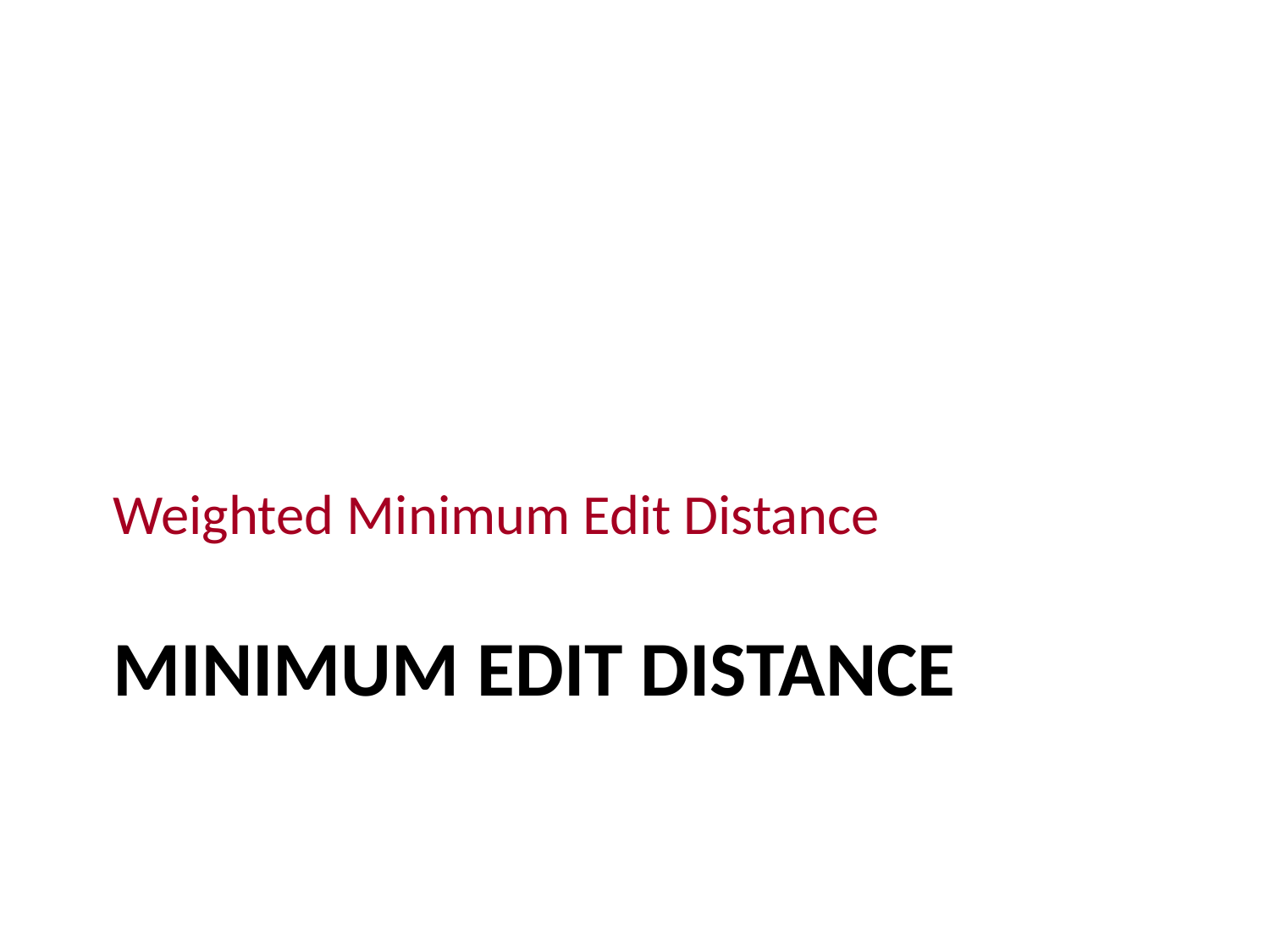

Weighted Minimum Edit Distance

# Minimum Edit Distance